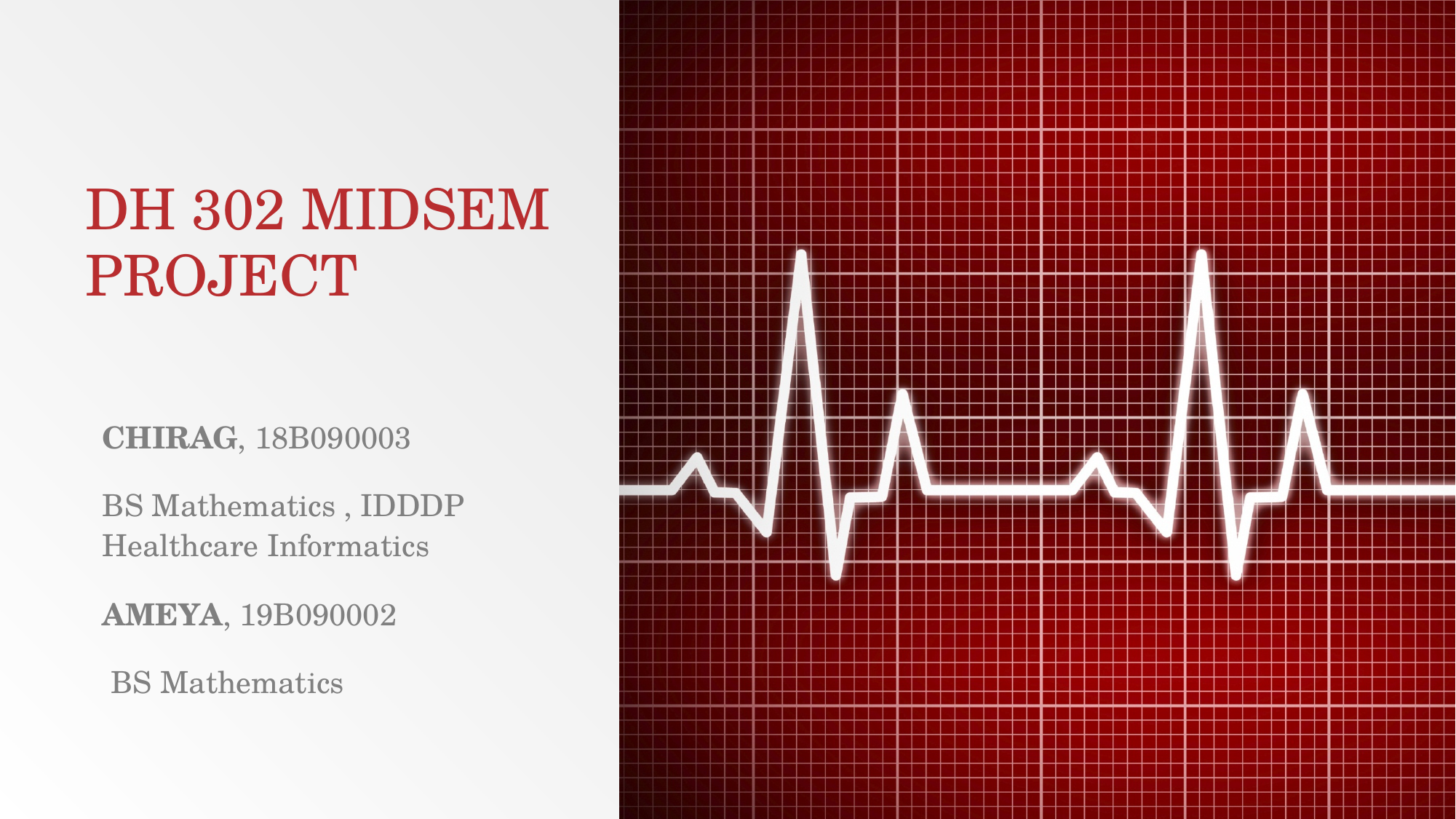

# DH 302 MIDSEM PROJECT
Chirag, 18B090003
BS Mathematics , IDDDP Healthcare Informatics
Ameya, 19B090002
 BS Mathematics